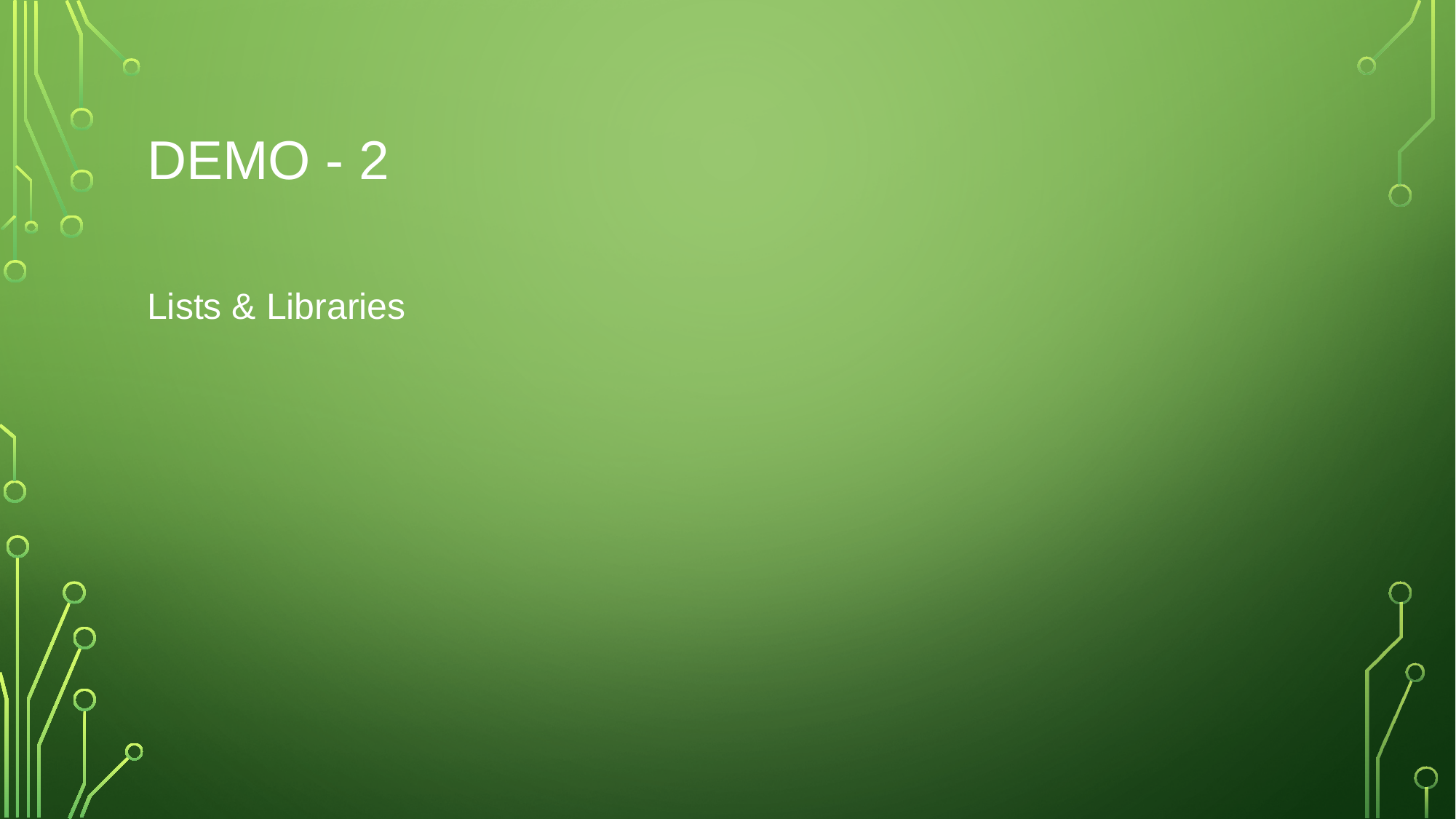

# Demo - 2
Lists & Libraries